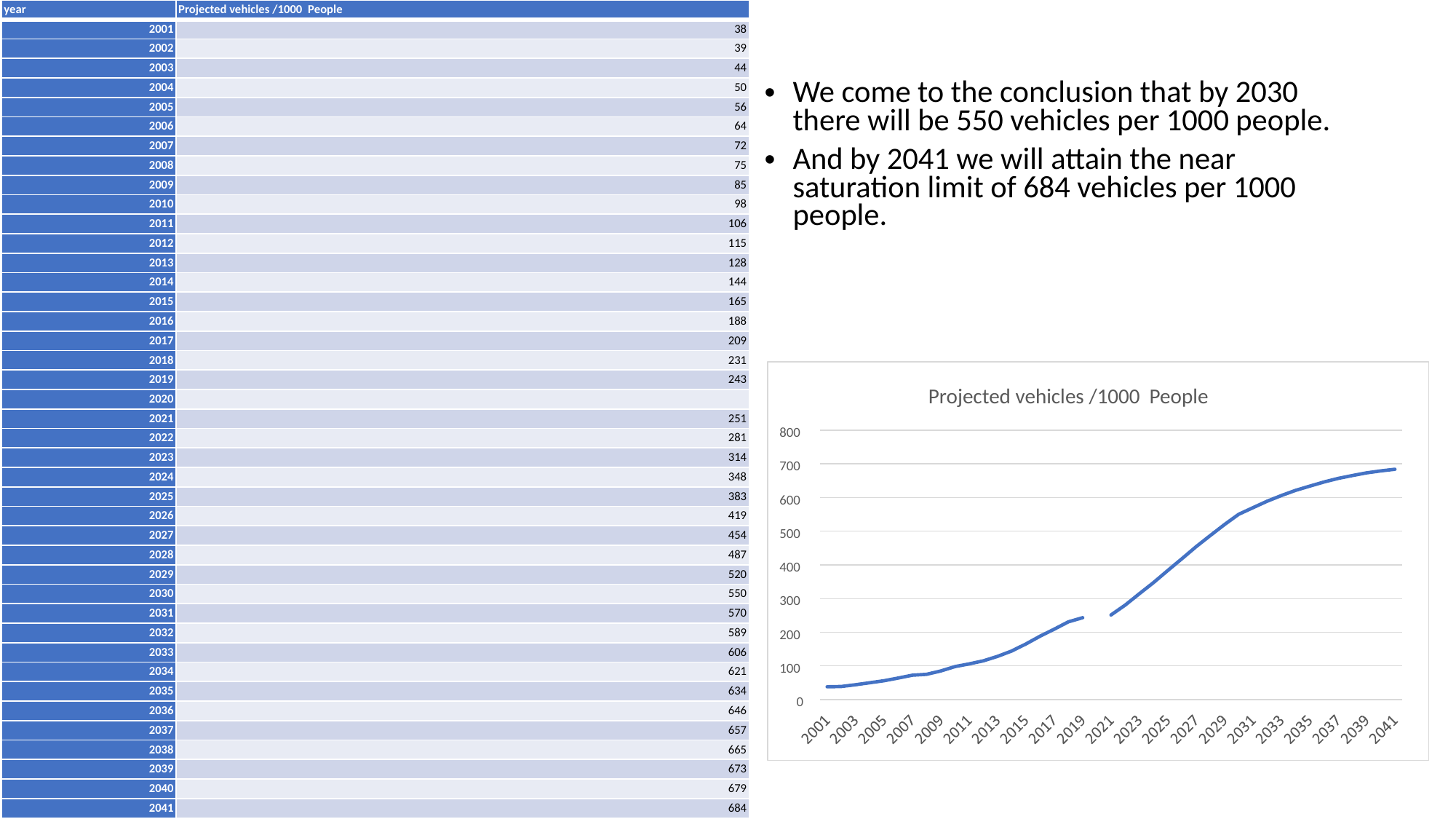

| year | Projected vehicles /1000 People |
| --- | --- |
| 2001 | 38 |
| 2002 | 39 |
| 2003 | 44 |
| 2004 | 50 |
| 2005 | 56 |
| 2006 | 64 |
| 2007 | 72 |
| 2008 | 75 |
| 2009 | 85 |
| 2010 | 98 |
| 2011 | 106 |
| 2012 | 115 |
| 2013 | 128 |
| 2014 | 144 |
| 2015 | 165 |
| 2016 | 188 |
| 2017 | 209 |
| 2018 | 231 |
| 2019 | 243 |
| 2020 |  |
| 2021 | 251 |
| 2022 | 281 |
| 2023 | 314 |
| 2024 | 348 |
| 2025 | 383 |
| 2026 | 419 |
| 2027 | 454 |
| 2028 | 487 |
| 2029 | 520 |
| 2030 | 550 |
| 2031 | 570 |
| 2032 | 589 |
| 2033 | 606 |
| 2034 | 621 |
| 2035 | 634 |
| 2036 | 646 |
| 2037 | 657 |
| 2038 | 665 |
| 2039 | 673 |
| 2040 | 679 |
| 2041 | 684 |
# .
We come to the conclusion that by 2030 there will be 550 vehicles per 1000 people.
And by 2041 we will attain the near saturation limit of 684 vehicles per 1000 people.

Projected vehicles /1000  People
800

700

600

500

400

300

200

100

0